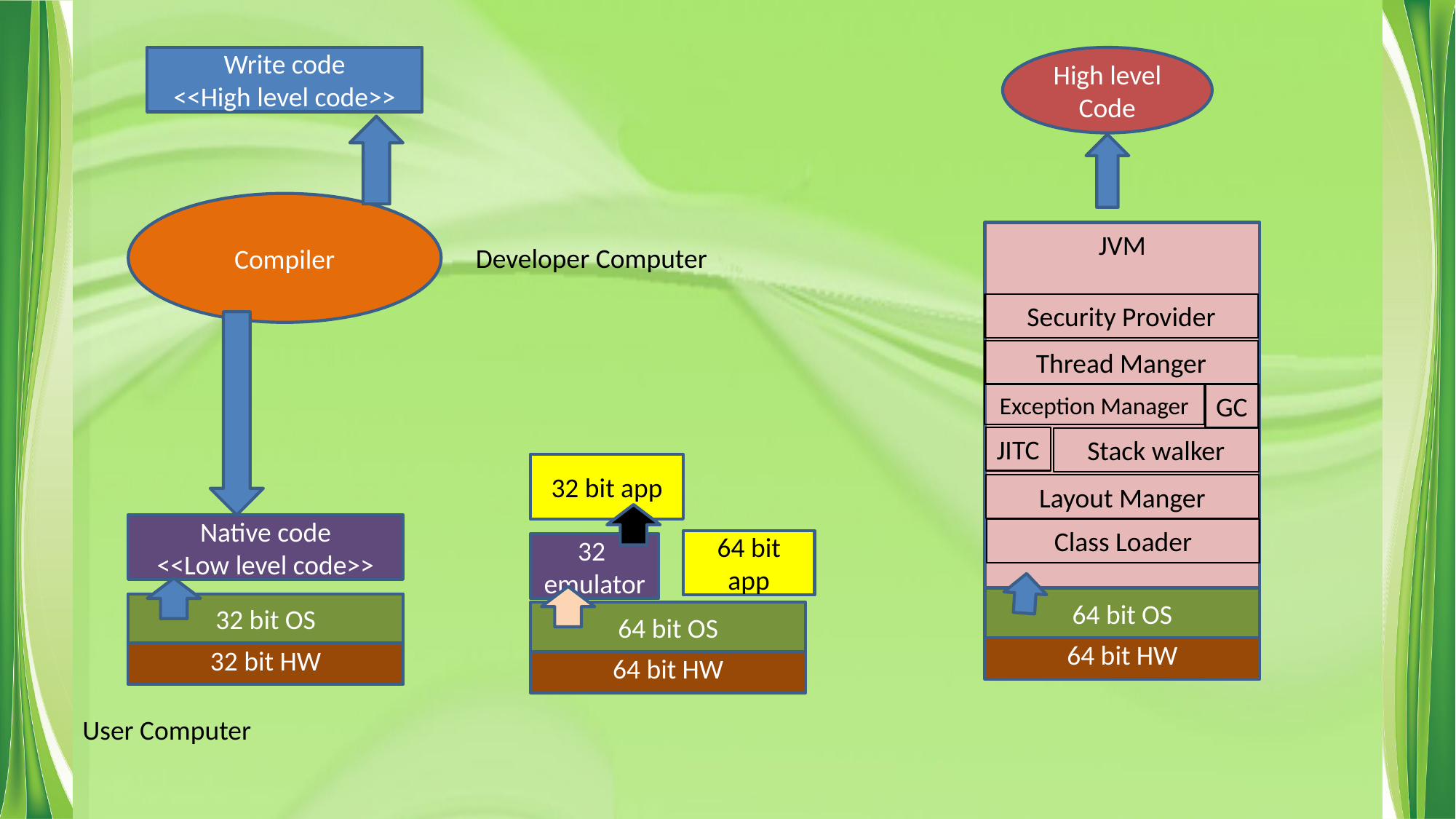

Write code
<<High level code>>
High level Code

Compiler
JVM
Developer Computer
Security Provider
Thread Manger
GC
Exception Manager

JITC
Stack walker
32 bit app
Layout Manger

Native code
<<Low level code>>
Class Loader
64 bit app
32
emulator

64 bit OS
32 bit OS
64 bit OS
64 bit HW
32 bit HW
64 bit HW
User Computer